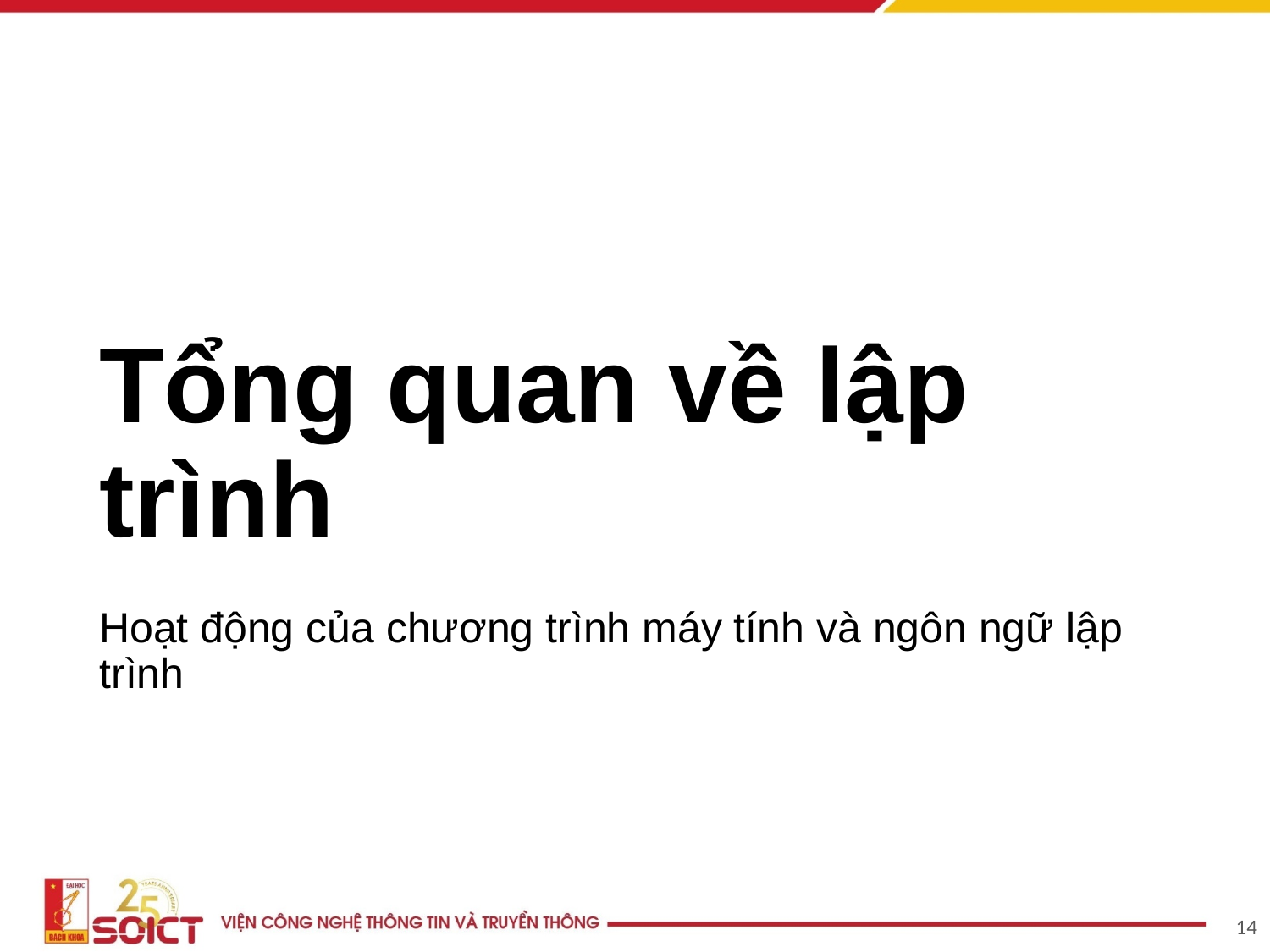

# Tổng quan về lập trình
Hoạt động của chương trình máy tính và ngôn ngữ lập trình
14